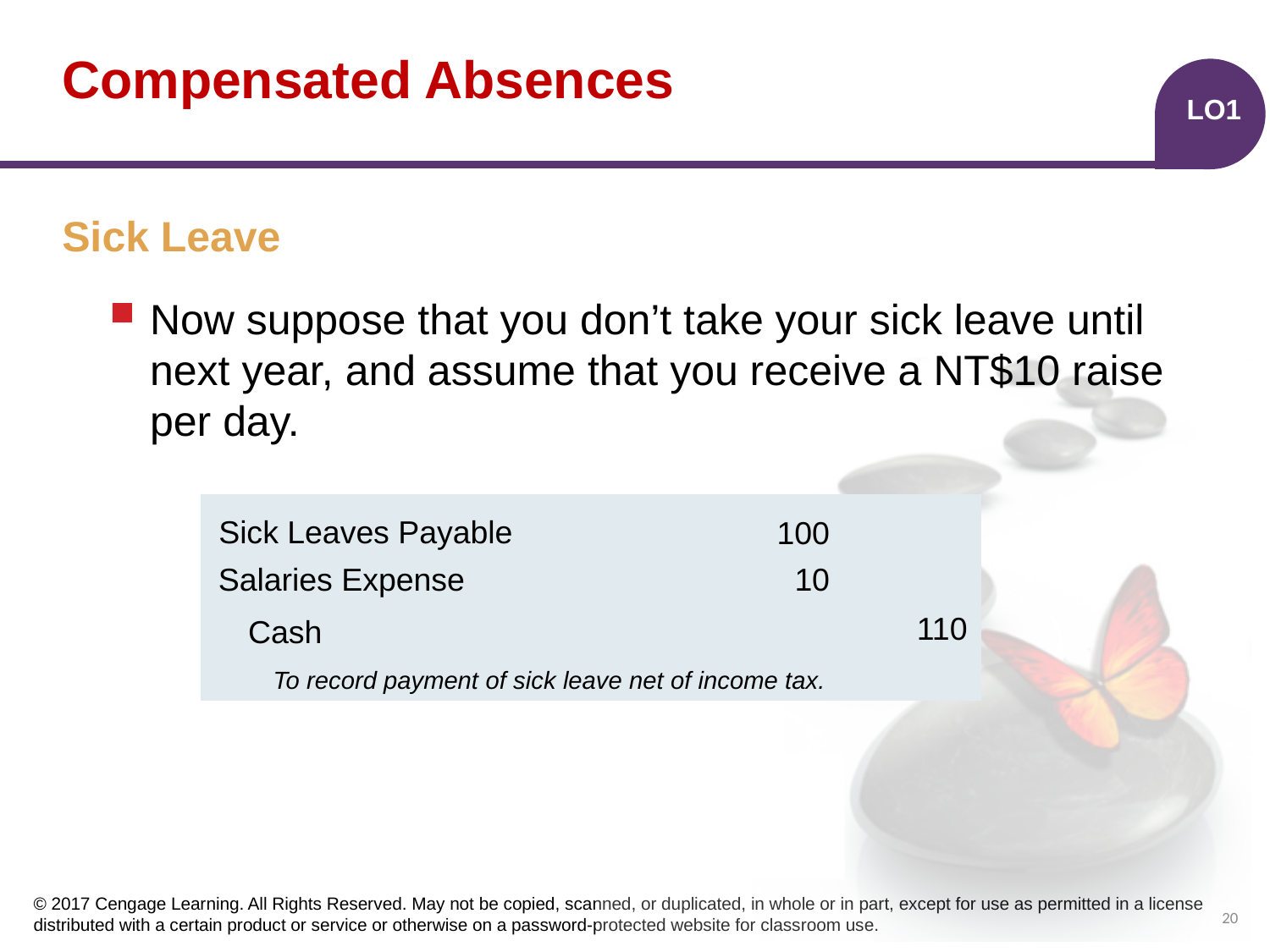

# Compensated Absences
LO1
Sick Leave
Now suppose that you don’t take your sick leave until next year, and assume that you receive a NT$10 raise per day.

|  |  |  |  |
| --- | --- | --- | --- |
|  |  |  |  |
|  |  |  |  |
|  |  |  |  |
Sick Leaves Payable
100
Salaries Expense
10
110
Cash
 To record payment of sick leave net of income tax.

20